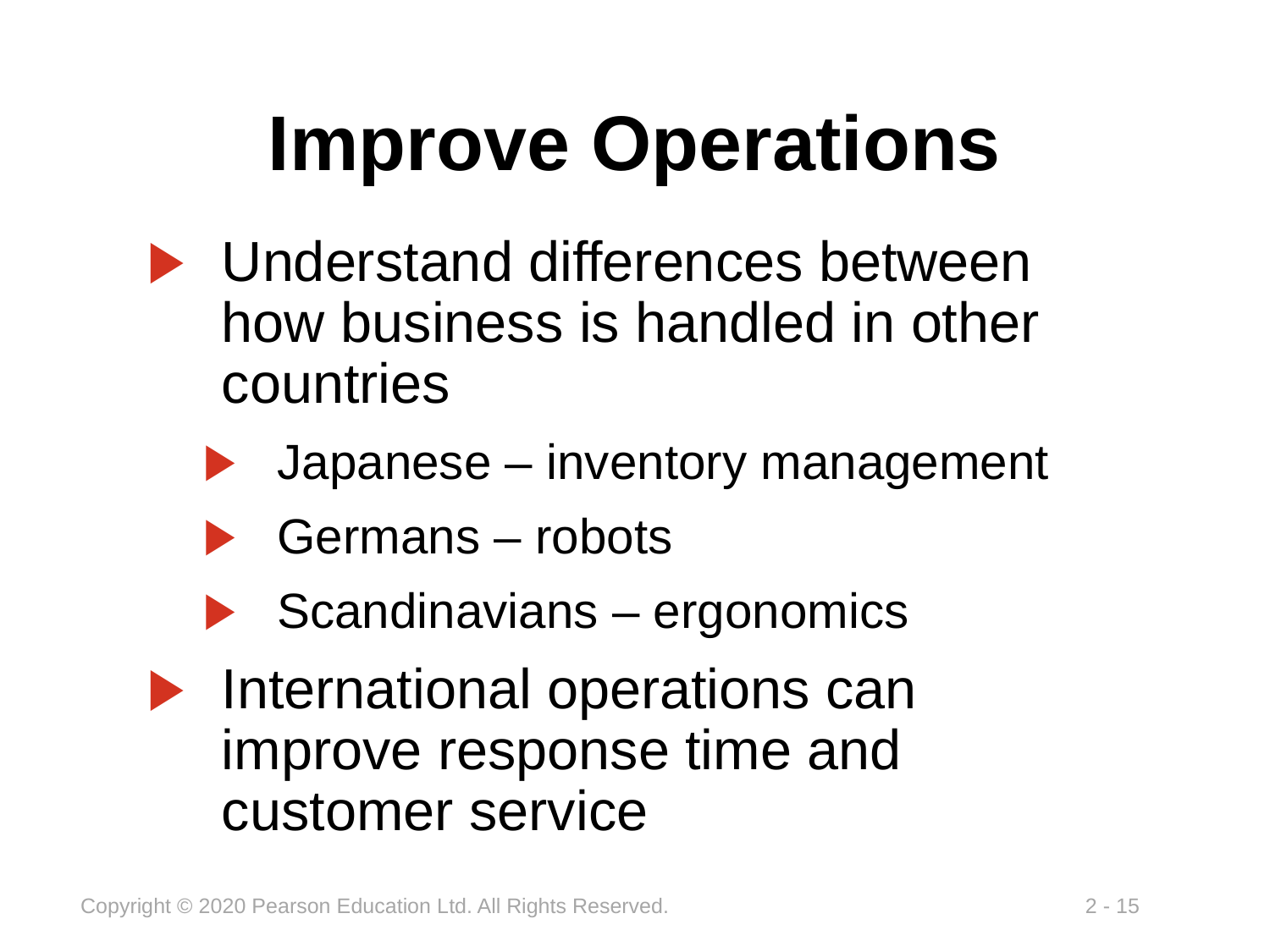

# Improve Operations
Understand differences between how business is handled in other countries
Japanese – inventory management
Germans – robots
Scandinavians – ergonomics
International operations can improve response time and customer service